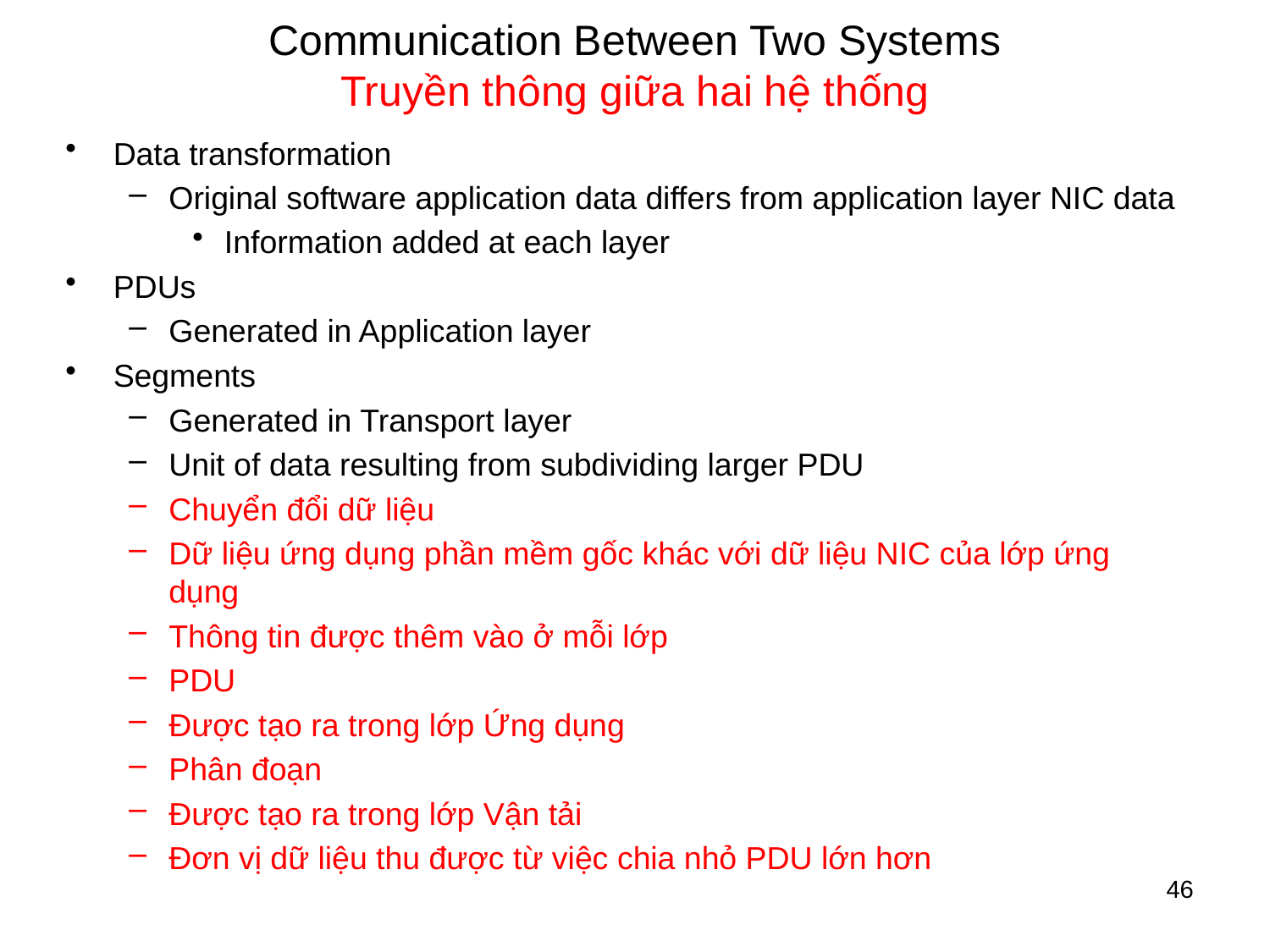

# Communication Between Two Systems Truyền thông giữa hai hệ thống
Data transformation
Original software application data differs from application layer NIC data
Information added at each layer
PDUs
Generated in Application layer
Segments
Generated in Transport layer
Unit of data resulting from subdividing larger PDU
Chuyển đổi dữ liệu
Dữ liệu ứng dụng phần mềm gốc khác với dữ liệu NIC của lớp ứng dụng
Thông tin được thêm vào ở mỗi lớp
PDU
Được tạo ra trong lớp Ứng dụng
Phân đoạn
Được tạo ra trong lớp Vận tải
Đơn vị dữ liệu thu được từ việc chia nhỏ PDU lớn hơn
46